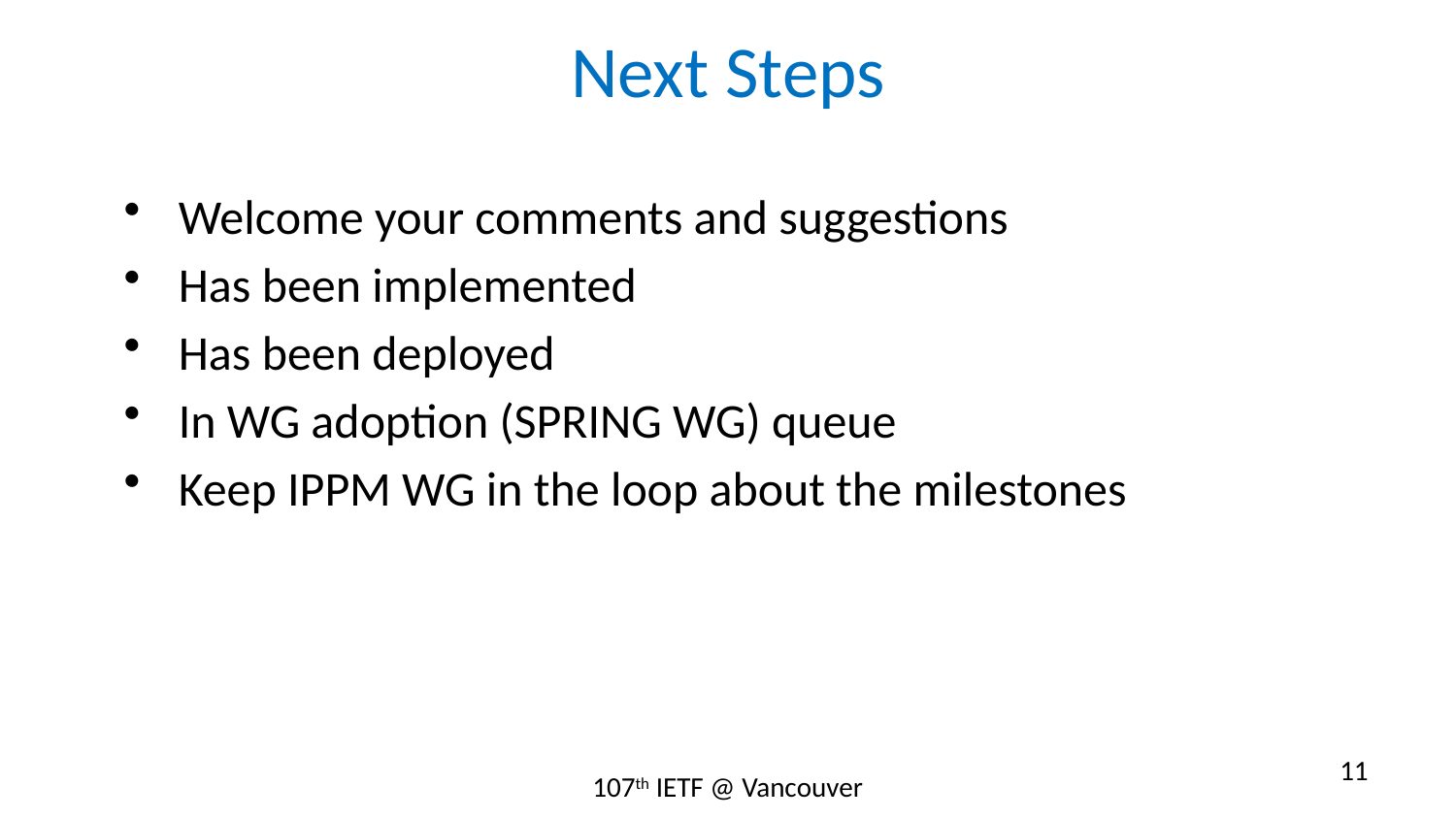

# Next Steps
Welcome your comments and suggestions
Has been implemented
Has been deployed
In WG adoption (SPRING WG) queue
Keep IPPM WG in the loop about the milestones

11
107th IETF @ Vancouver